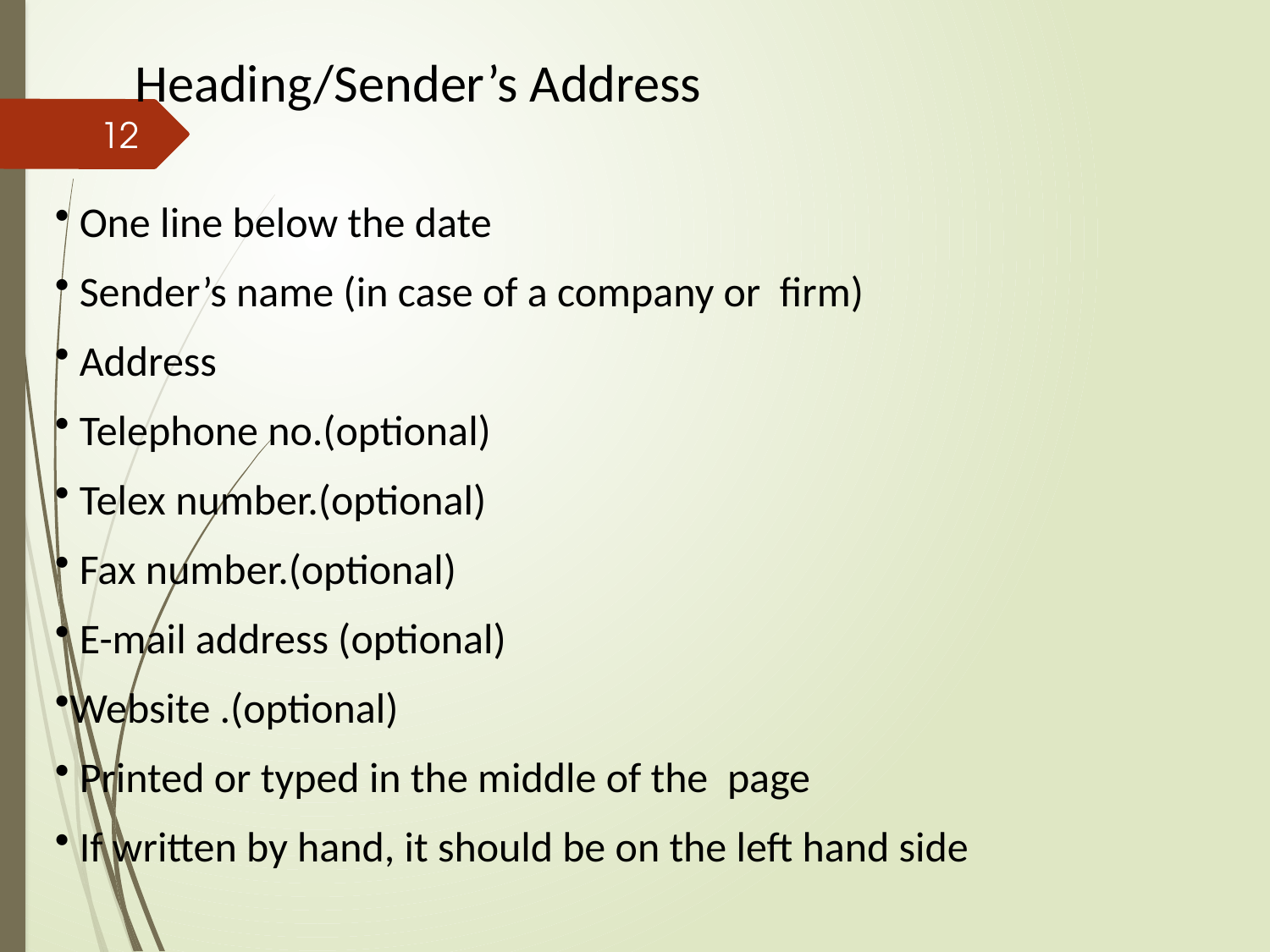

# Heading/Sender’s Address
12
 One line below the date
 Sender’s name (in case of a company or  firm)
 Address
 Telephone no.(optional)
 Telex number.(optional)
 Fax number.(optional)
 E-mail address (optional)
Website .(optional)
 Printed or typed in the middle of the  page
 If written by hand, it should be on the left hand side